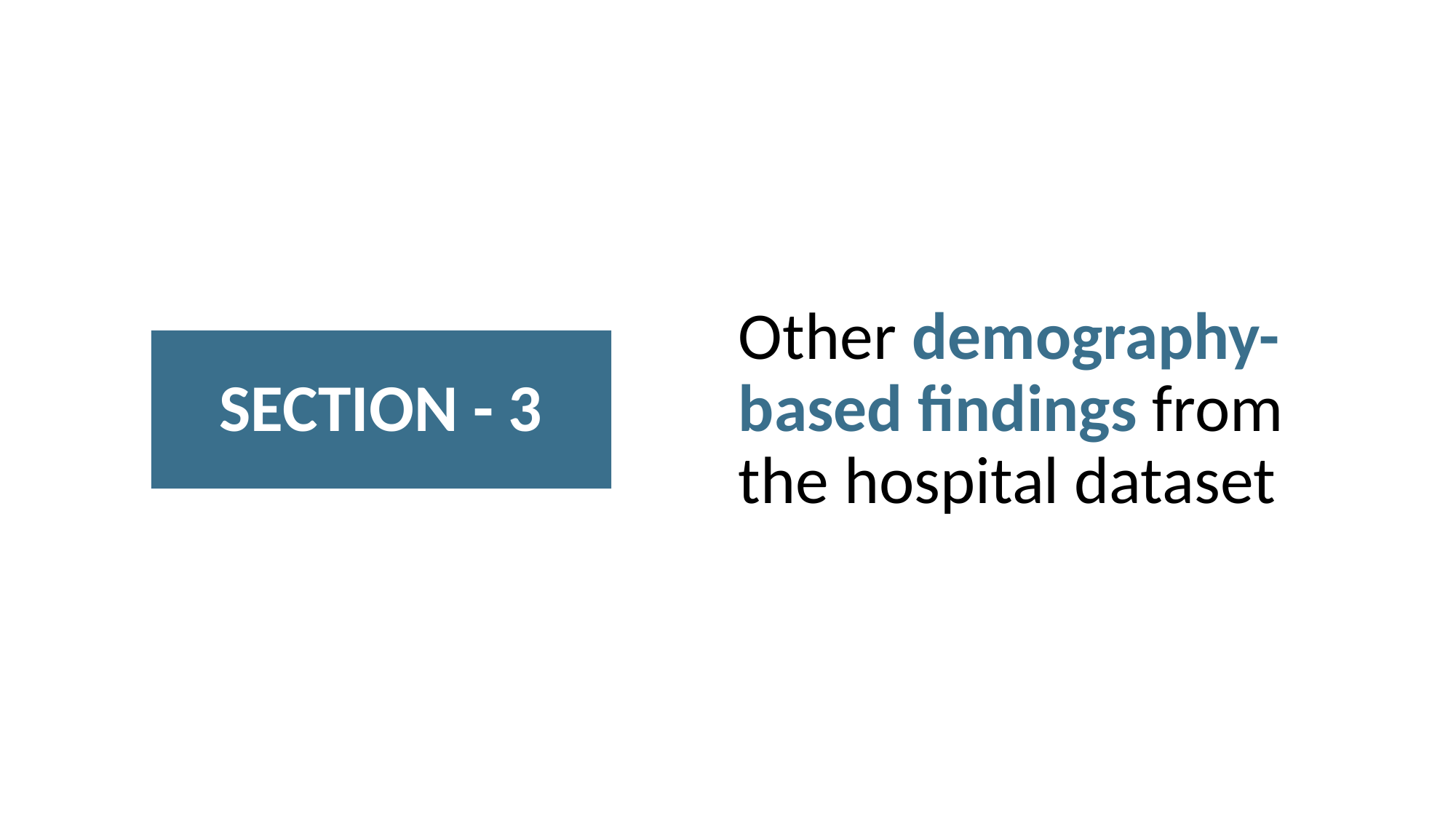

Other demography-based findings from the hospital dataset
# SECTION - 3